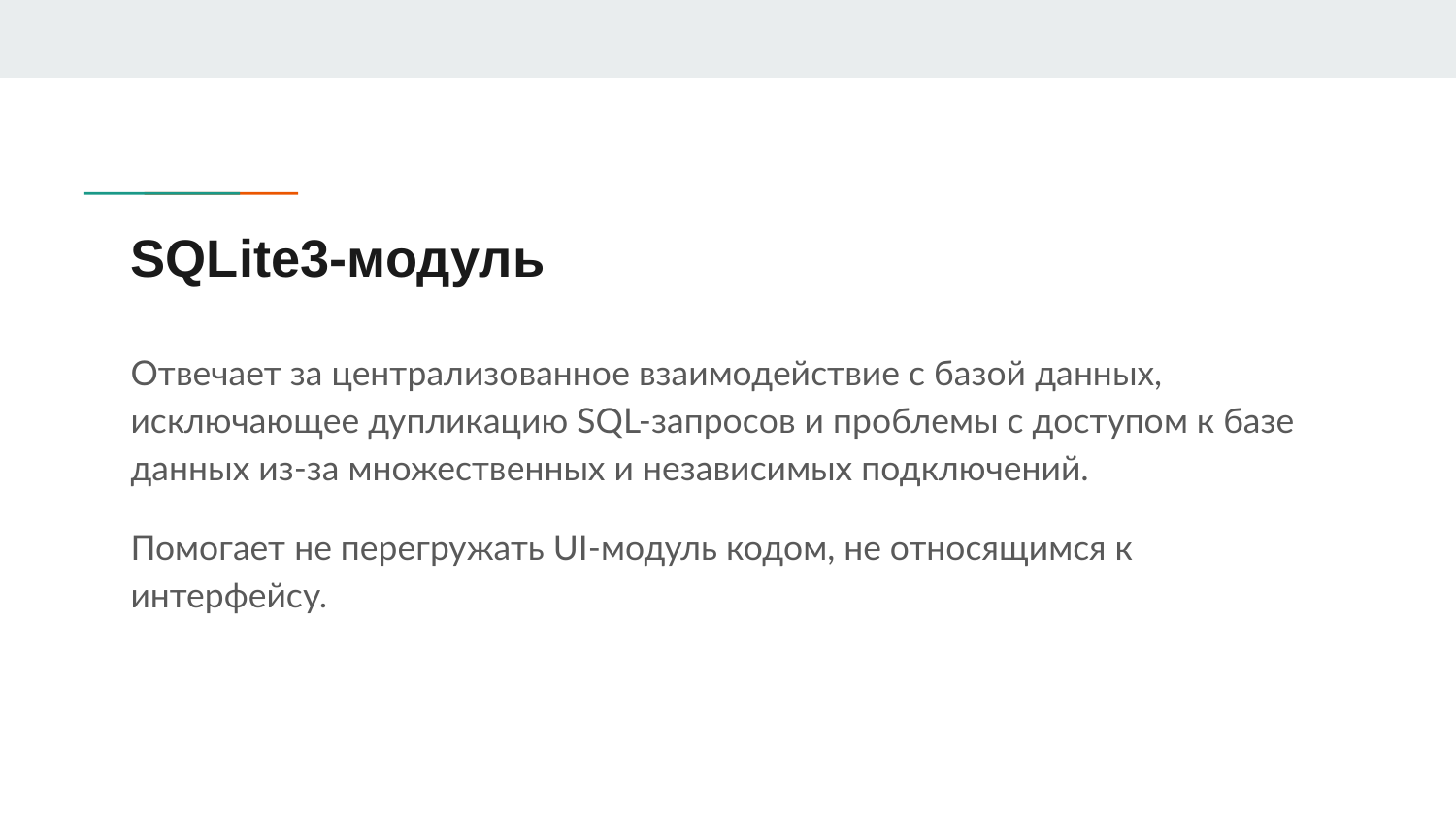

# SQLite3-модуль
Отвечает за централизованное взаимодействие с базой данных, исключающее дупликацию SQL-запросов и проблемы с доступом к базе данных из-за множественных и независимых подключений.
Помогает не перегружать UI-модуль кодом, не относящимся к интерфейсу.